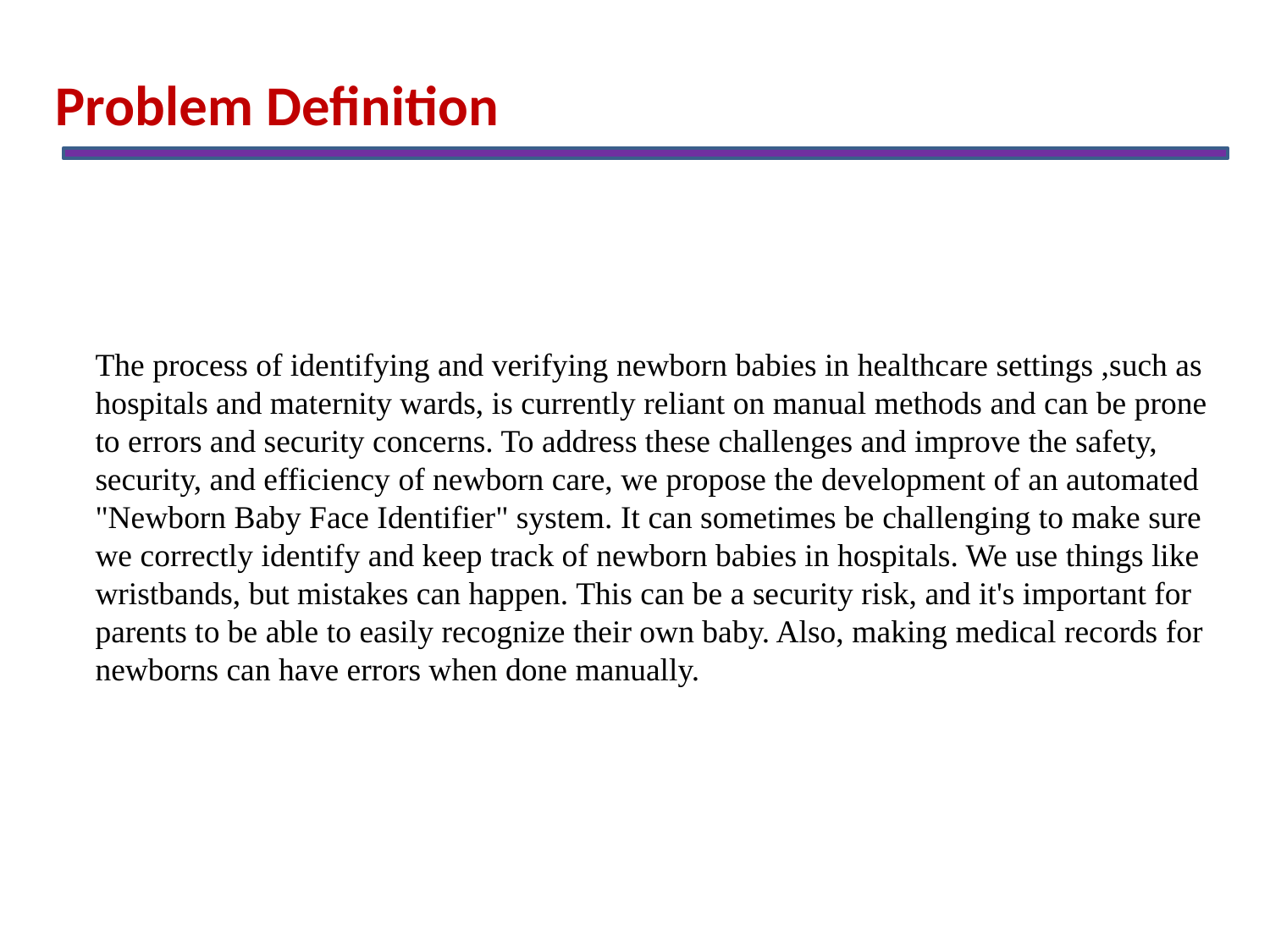

Problem Definition

# The process of identifying and verifying newborn babies in healthcare settings ,such as
hospitals and maternity wards, is currently reliant on manual methods and can be prone
to errors and security concerns. To address these challenges and improve the safety,
security, and efficiency of newborn care, we propose the development of an automated
"Newborn Baby Face Identifier" system. It can sometimes be challenging to make sure
we correctly identify and keep track of newborn babies in hospitals. We use things like
wristbands, but mistakes can happen. This can be a security risk, and it's important for
parents to be able to easily recognize their own baby. Also, making medical records for
newborns can have errors when done manually.